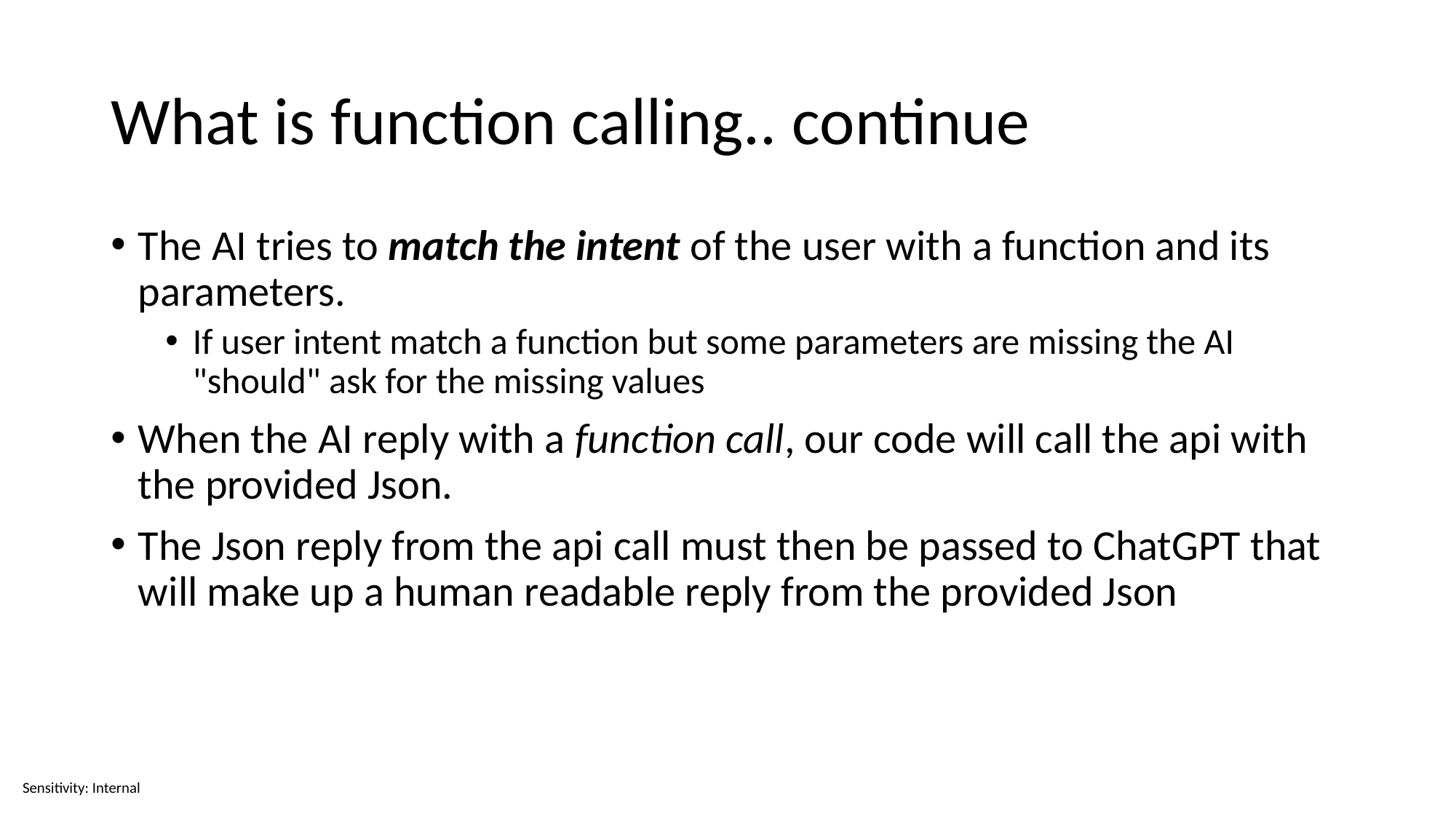

# What is function calling.. continue
The AI tries to match the intent of the user with a function and its parameters.
If user intent match a function but some parameters are missing the AI "should" ask for the missing values
When the AI reply with a function call, our code will call the api with the provided Json.
The Json reply from the api call must then be passed to ChatGPT that will make up a human readable reply from the provided Json